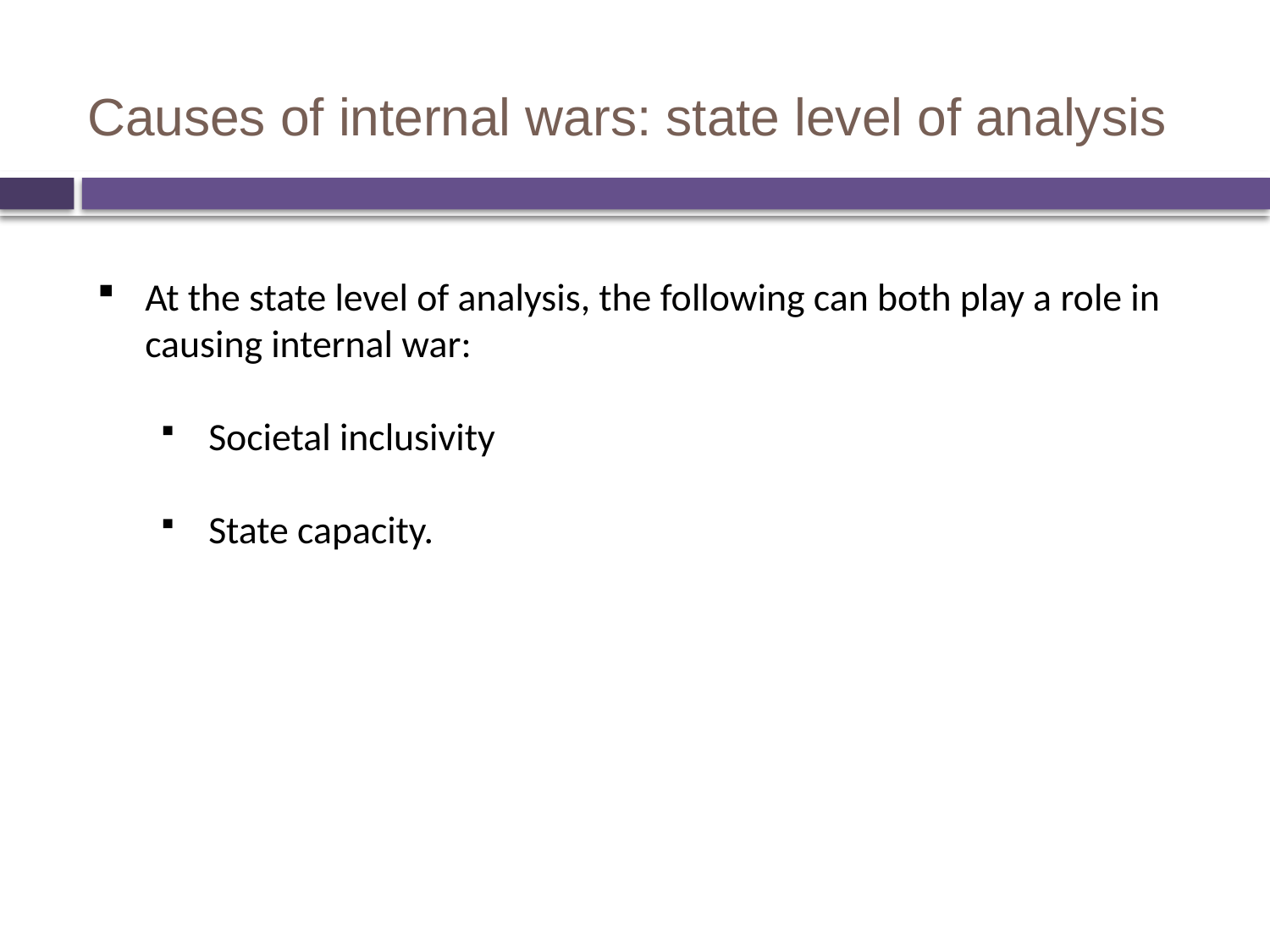

Causes of internal wars: state level of analysis
At the state level of analysis, the following can both play a role in causing internal war:

Societal inclusivity

State capacity.